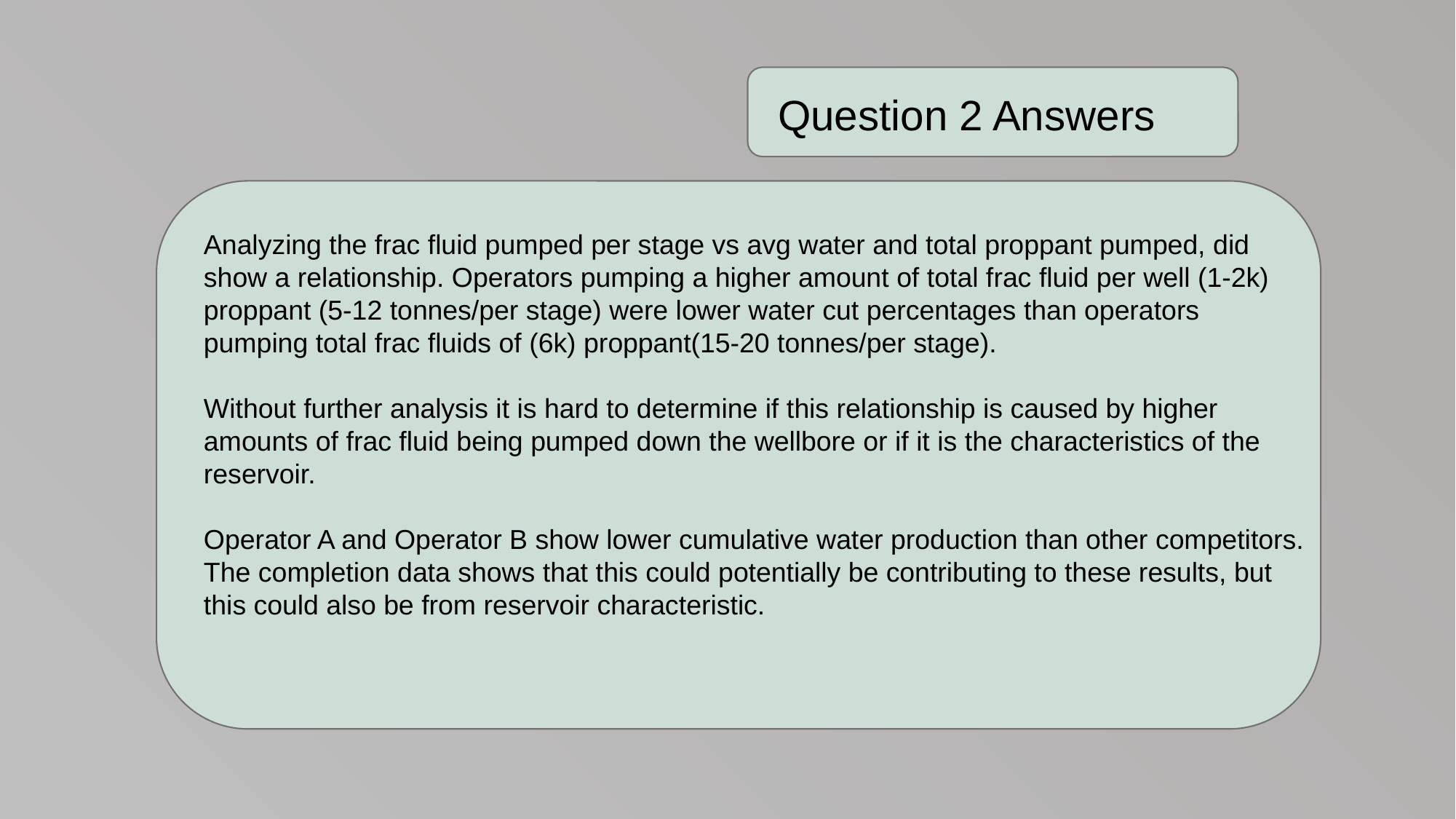

Question 2 Answers

Analyzing the frac fluid pumped per stage vs avg water and total proppant pumped, did show a relationship. Operators pumping a higher amount of total frac fluid per well (1-2k) proppant (5-12 tonnes/per stage) were lower water cut percentages than operators pumping total frac fluids of (6k) proppant(15-20 tonnes/per stage).

Without further analysis it is hard to determine if this relationship is caused by higher amounts of frac fluid being pumped down the wellbore or if it is the characteristics of the reservoir.

Operator A and Operator B show lower cumulative water production than other competitors. The completion data shows that this could potentially be contributing to these results, but this could also be from reservoir characteristic.